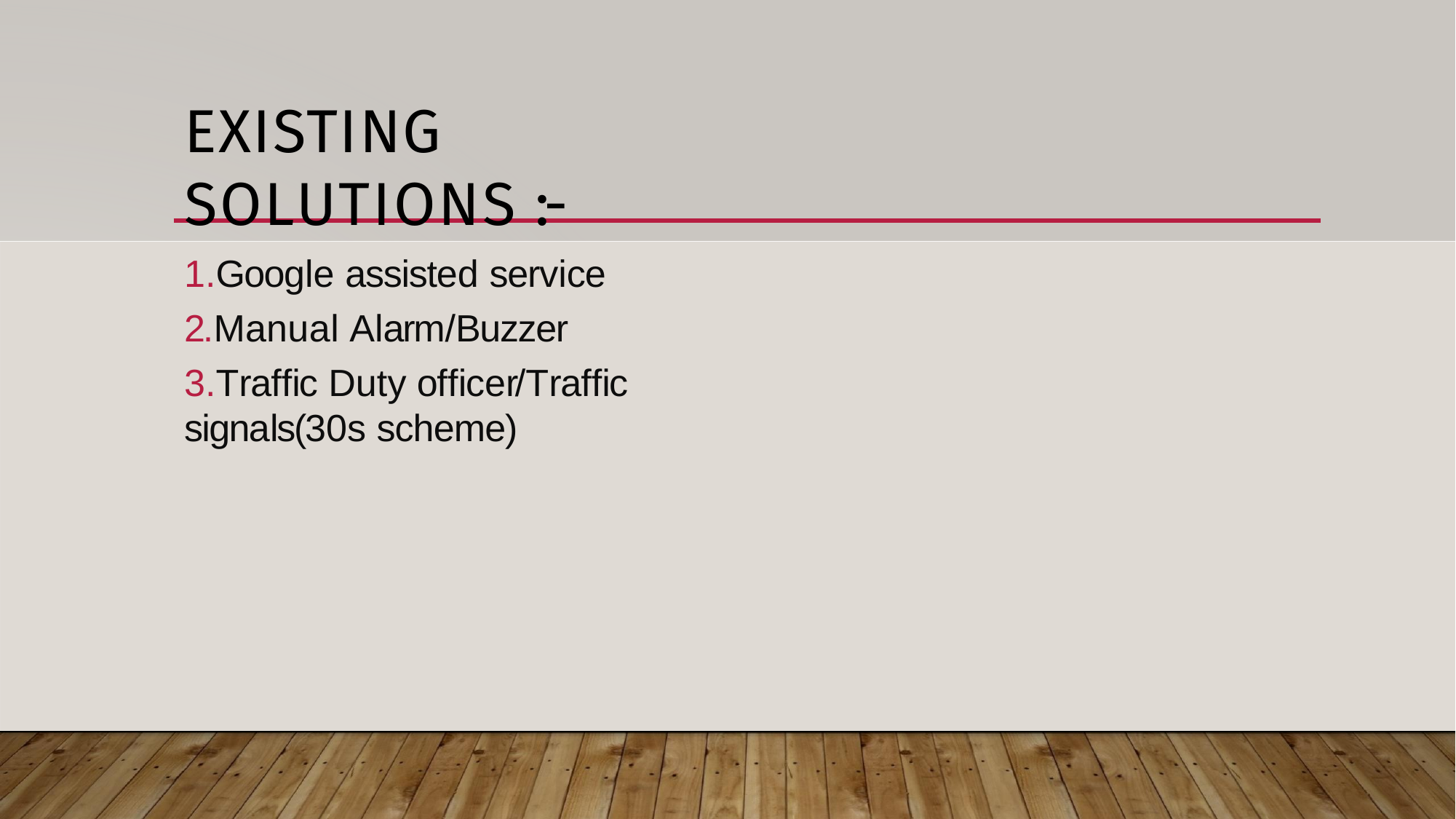

# EXISTING SOLUTIONS :-

1.Google assisted service  2.Manual Alarm/Buzzer
3.Traffic Duty officer/Traffic signals(30s scheme)